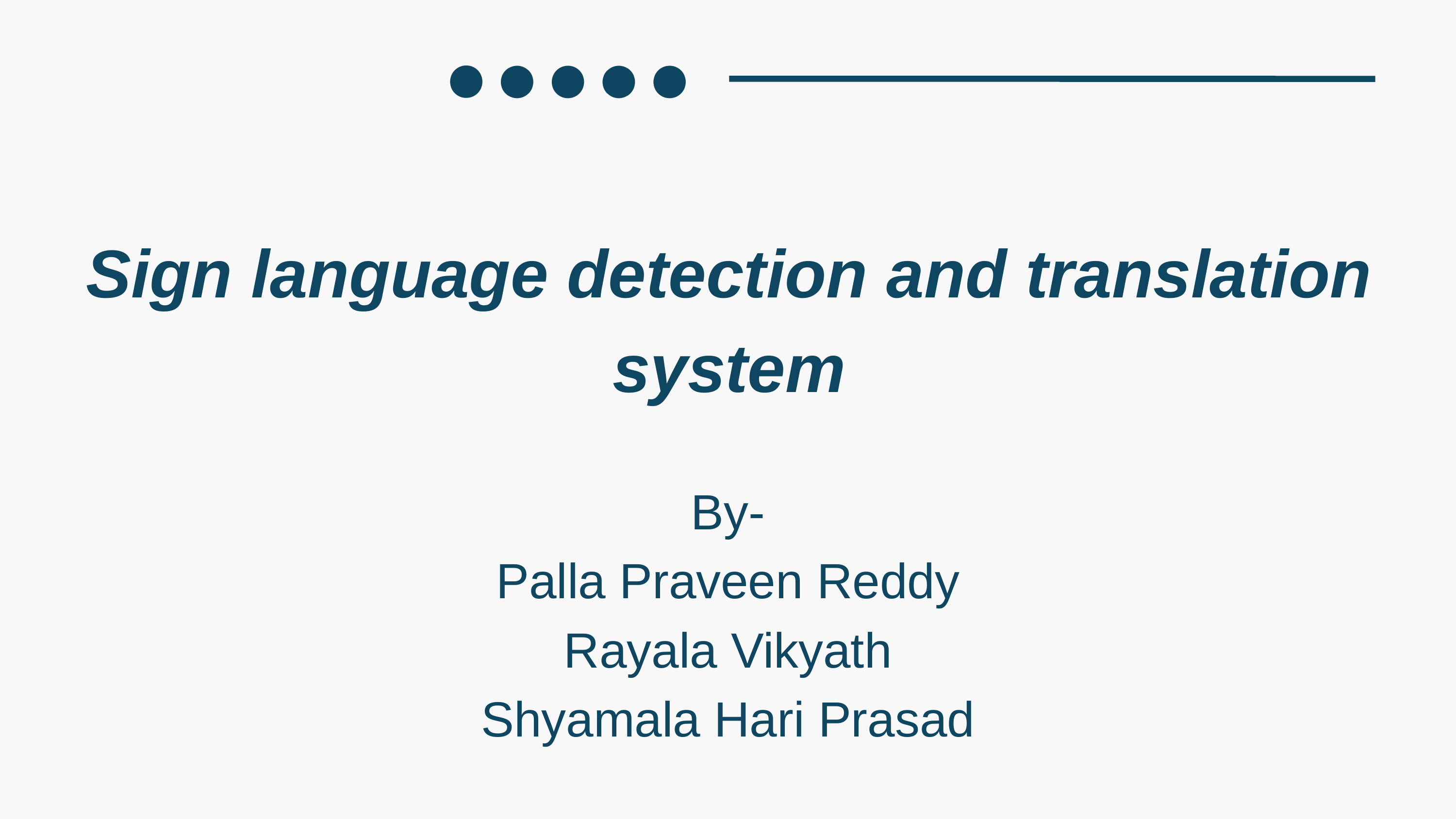

Sign language detection and translation system
By-
Palla Praveen Reddy
Rayala Vikyath
Shyamala Hari Prasad